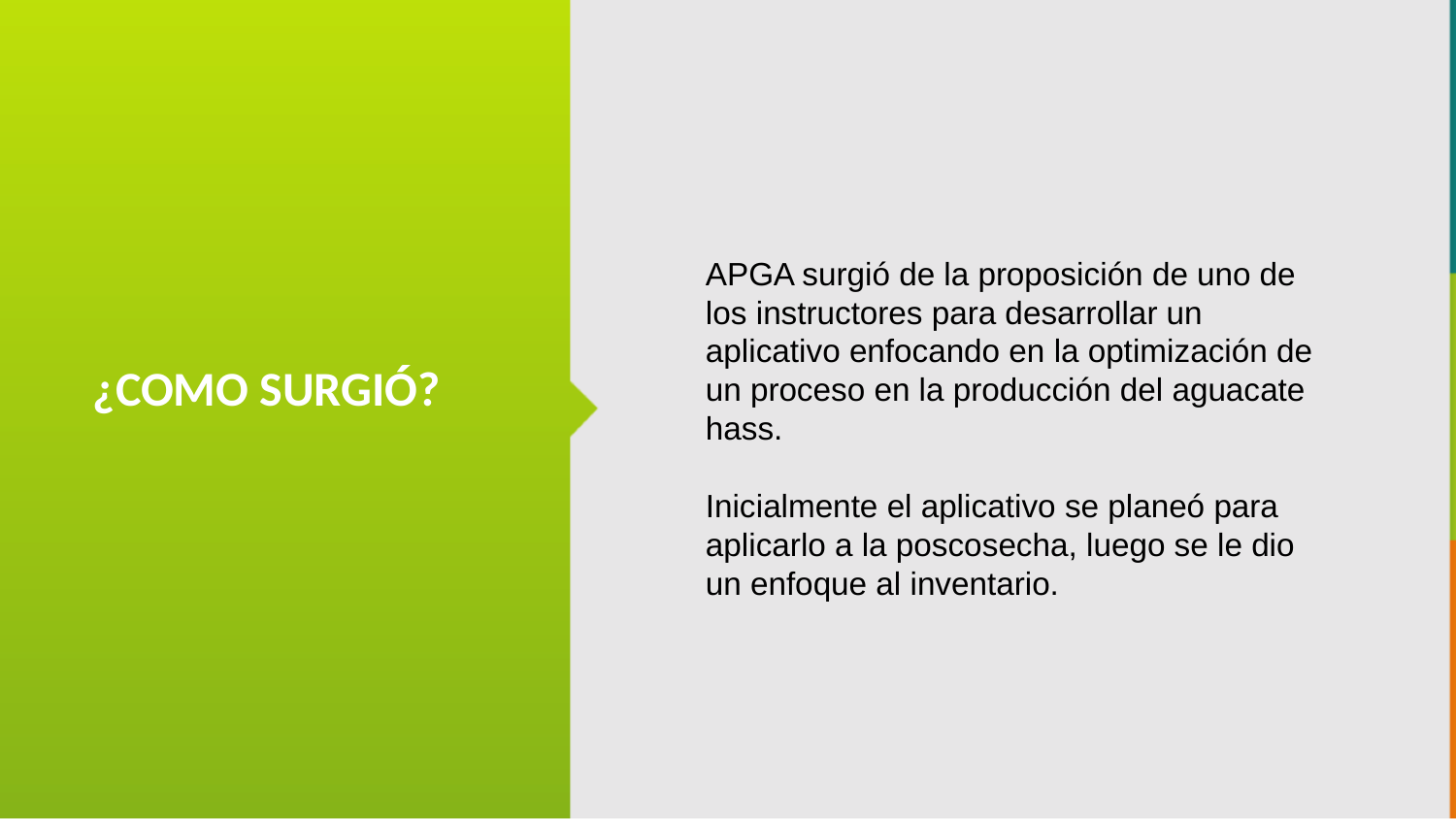

APGA surgió de la proposición de uno de los instructores para desarrollar un aplicativo enfocando en la optimización de un proceso en la producción del aguacate hass.

Inicialmente el aplicativo se planeó para aplicarlo a la poscosecha, luego se le dio un enfoque al inventario.

¿COMO SURGIÓ?